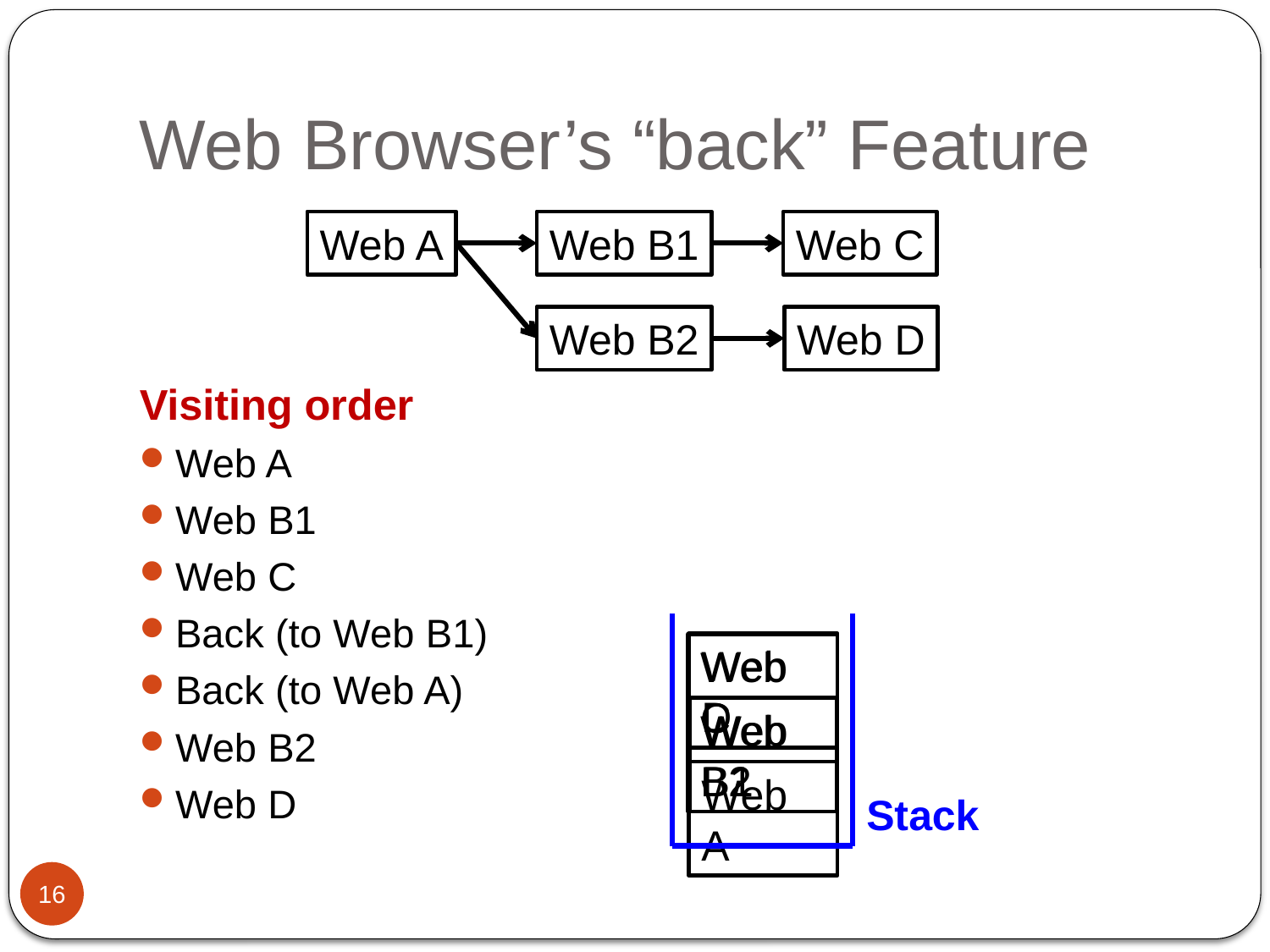

# Web Browser’s “back” Feature

Visiting order
Web A
Web B1
Web C
Back (to Web B1)
Back (to Web A)
Web B2
Web D
Web A
Web B1
Web C
Web B2
Web D
Web D
Web C
Web B1
Web B2
Web A
Stack
16